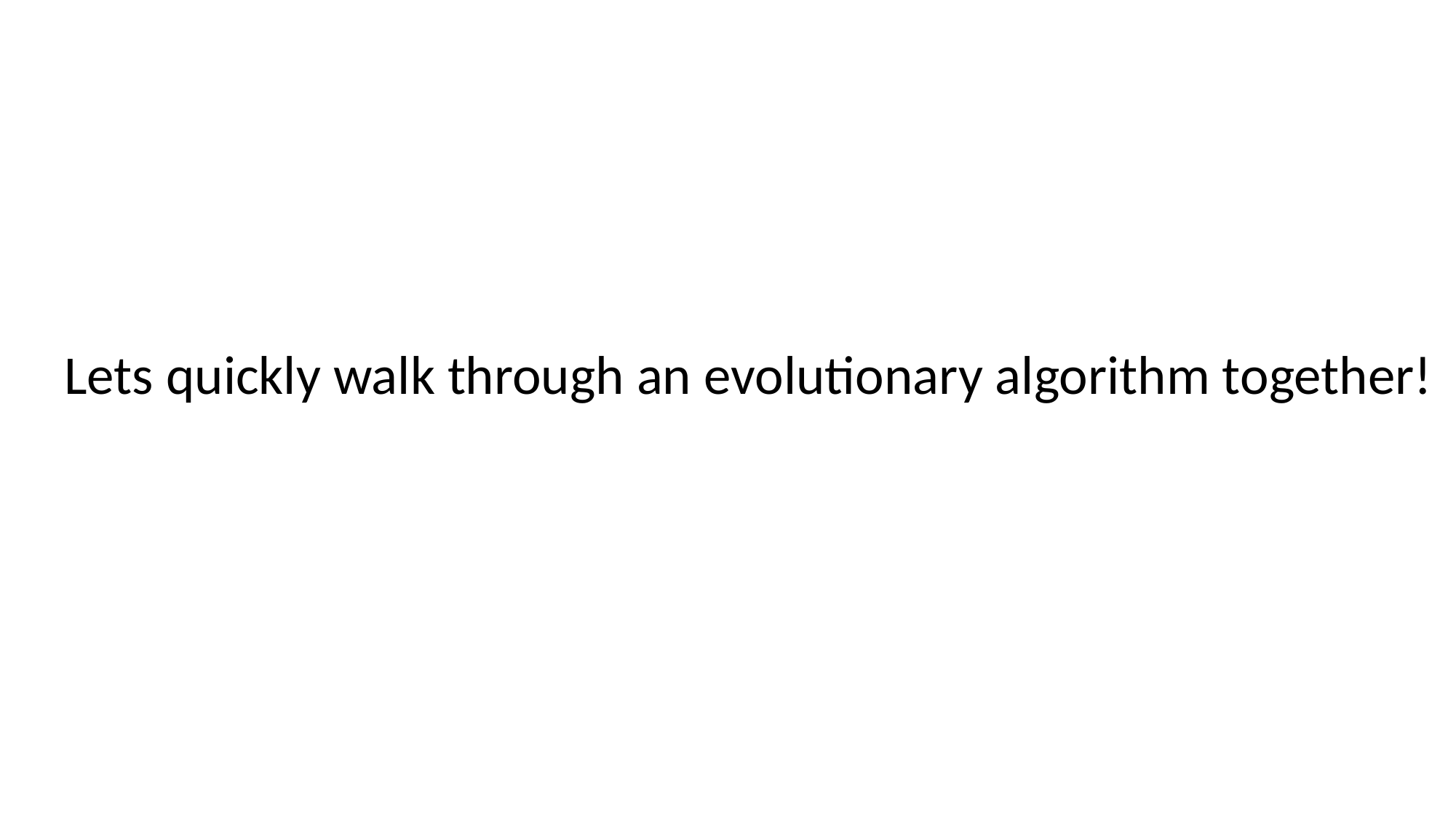

Lets quickly walk through an evolutionary algorithm together!